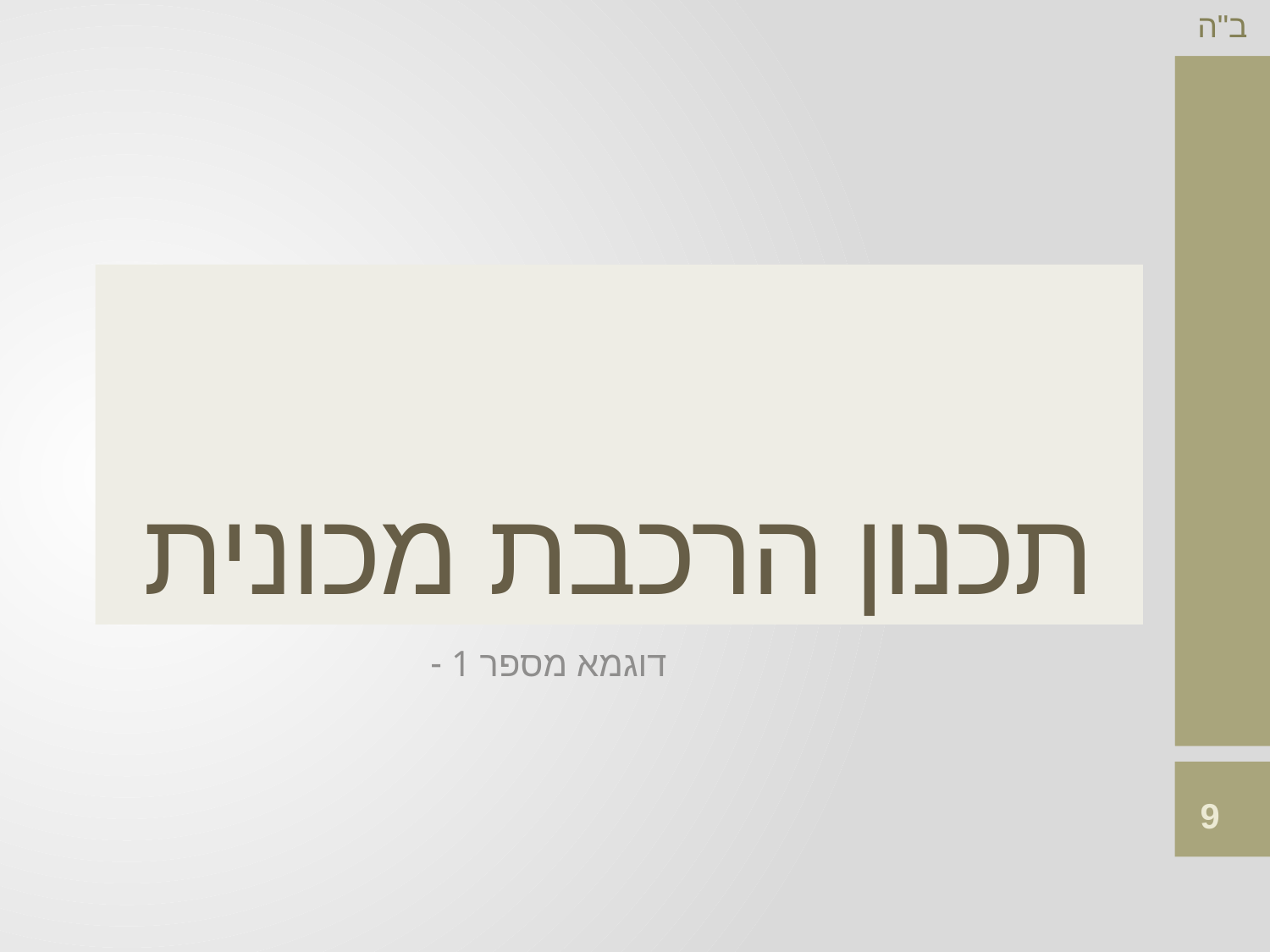

# תכנון הרכבת מכונית
דוגמא מספר 1 -
9